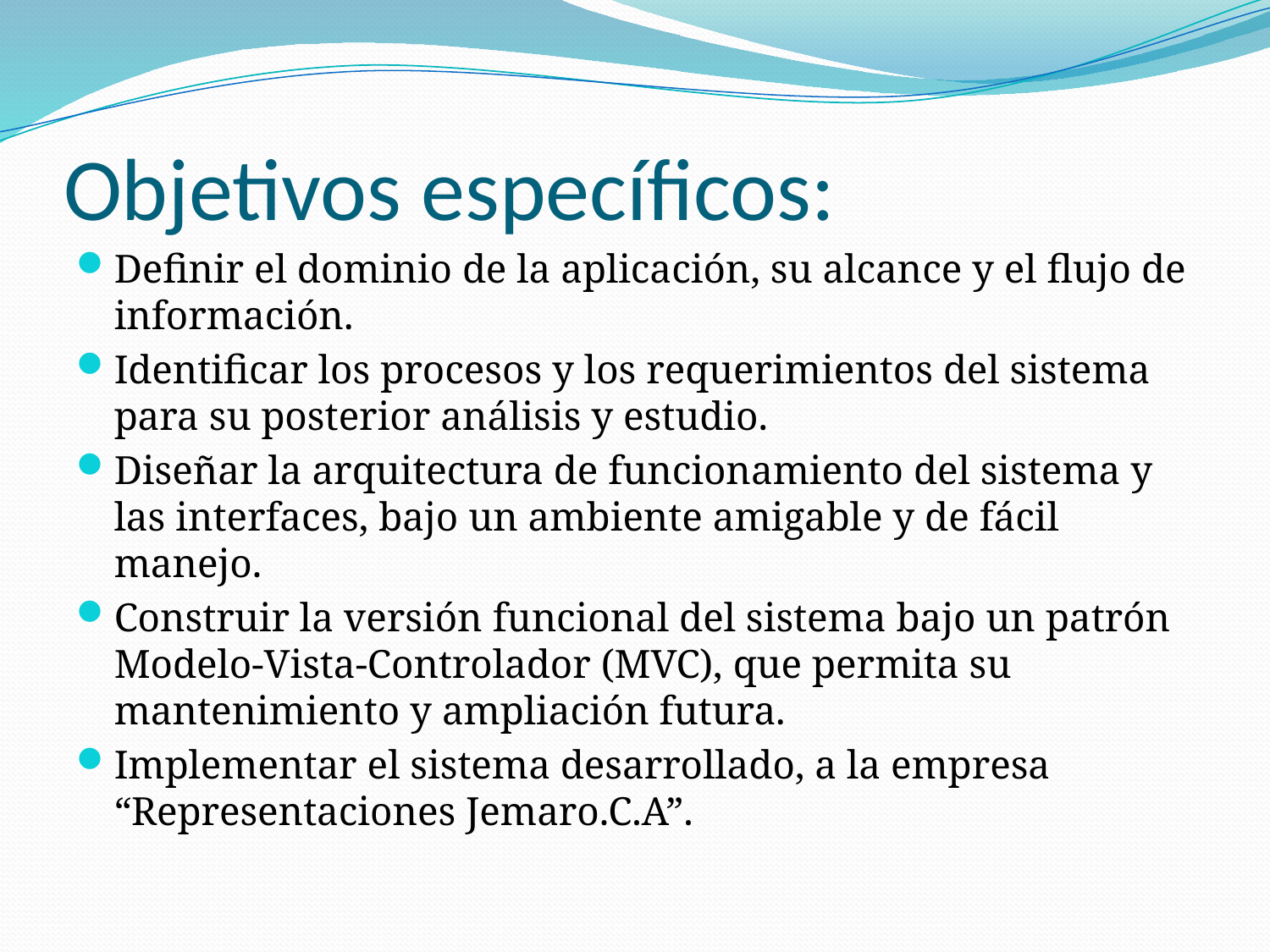

# Objetivos específicos:
Definir el dominio de la aplicación, su alcance y el flujo de información.
Identificar los procesos y los requerimientos del sistema para su posterior análisis y estudio.
Diseñar la arquitectura de funcionamiento del sistema y las interfaces, bajo un ambiente amigable y de fácil manejo.
Construir la versión funcional del sistema bajo un patrón Modelo-Vista-Controlador (MVC), que permita su mantenimiento y ampliación futura.
Implementar el sistema desarrollado, a la empresa “Representaciones Jemaro.C.A”.